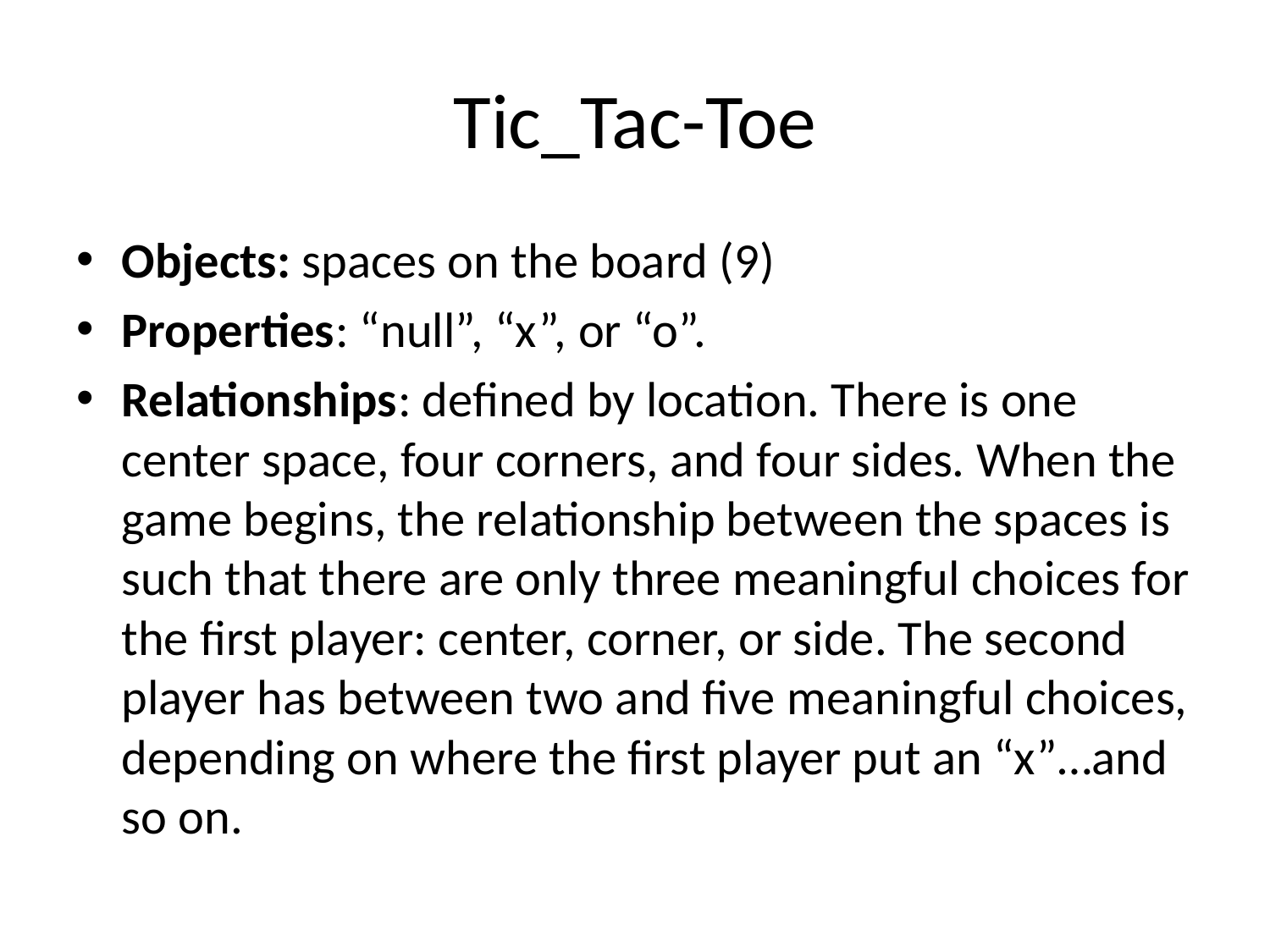

# Tic_Tac-Toe
Objects: spaces on the board (9)
Properties: “null”, “x”, or “o”.
Relationships: defined by location. There is one center space, four corners, and four sides. When the game begins, the relationship between the spaces is such that there are only three meaningful choices for the first player: center, corner, or side. The second player has between two and five meaningful choices, depending on where the first player put an “x”…and so on.